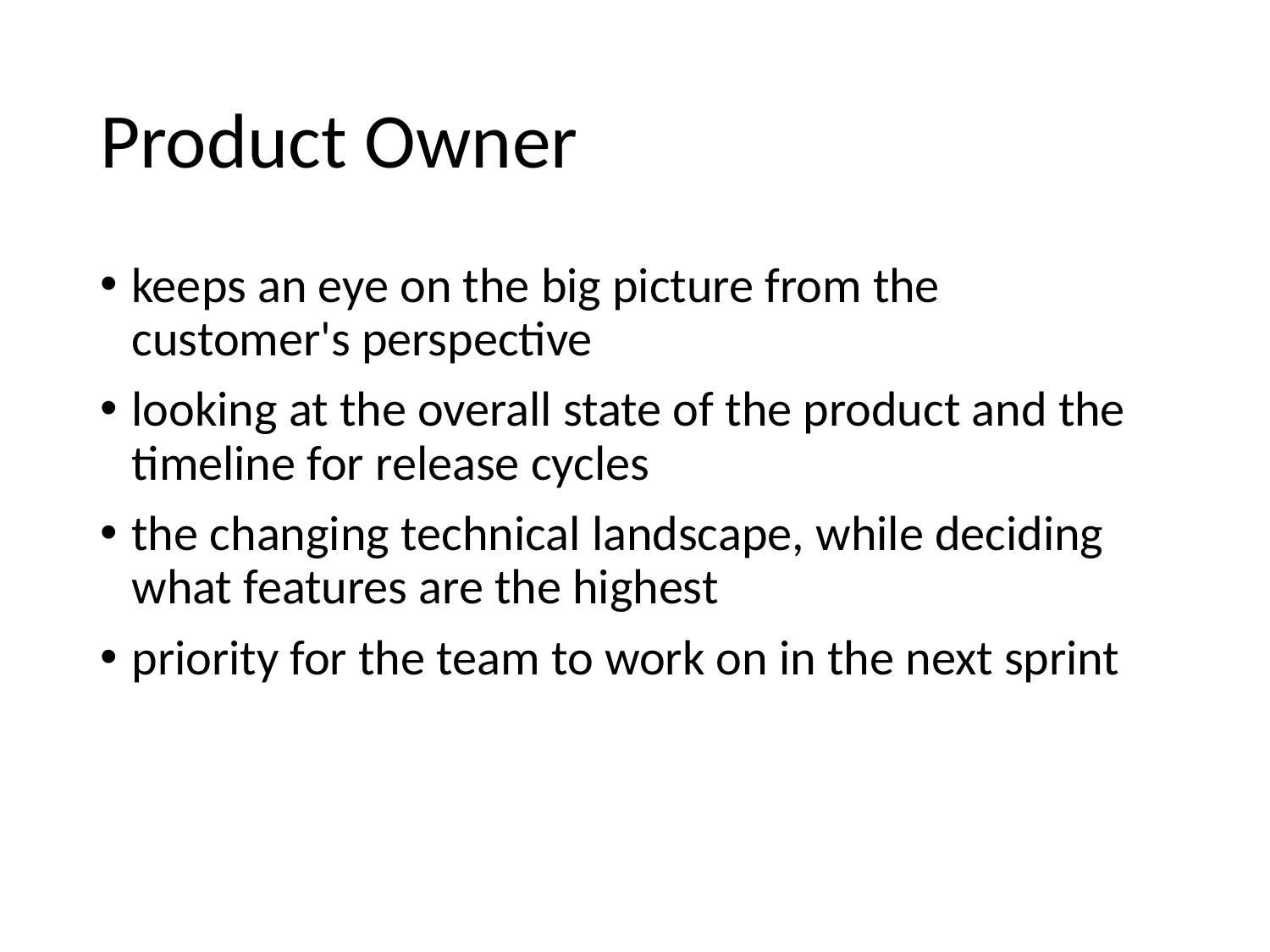

# Product Owner
keeps an eye on the big picture from the customer's perspective
looking at the overall state of the product and the timeline for release cycles
the changing technical landscape, while deciding what features are the highest
priority for the team to work on in the next sprint